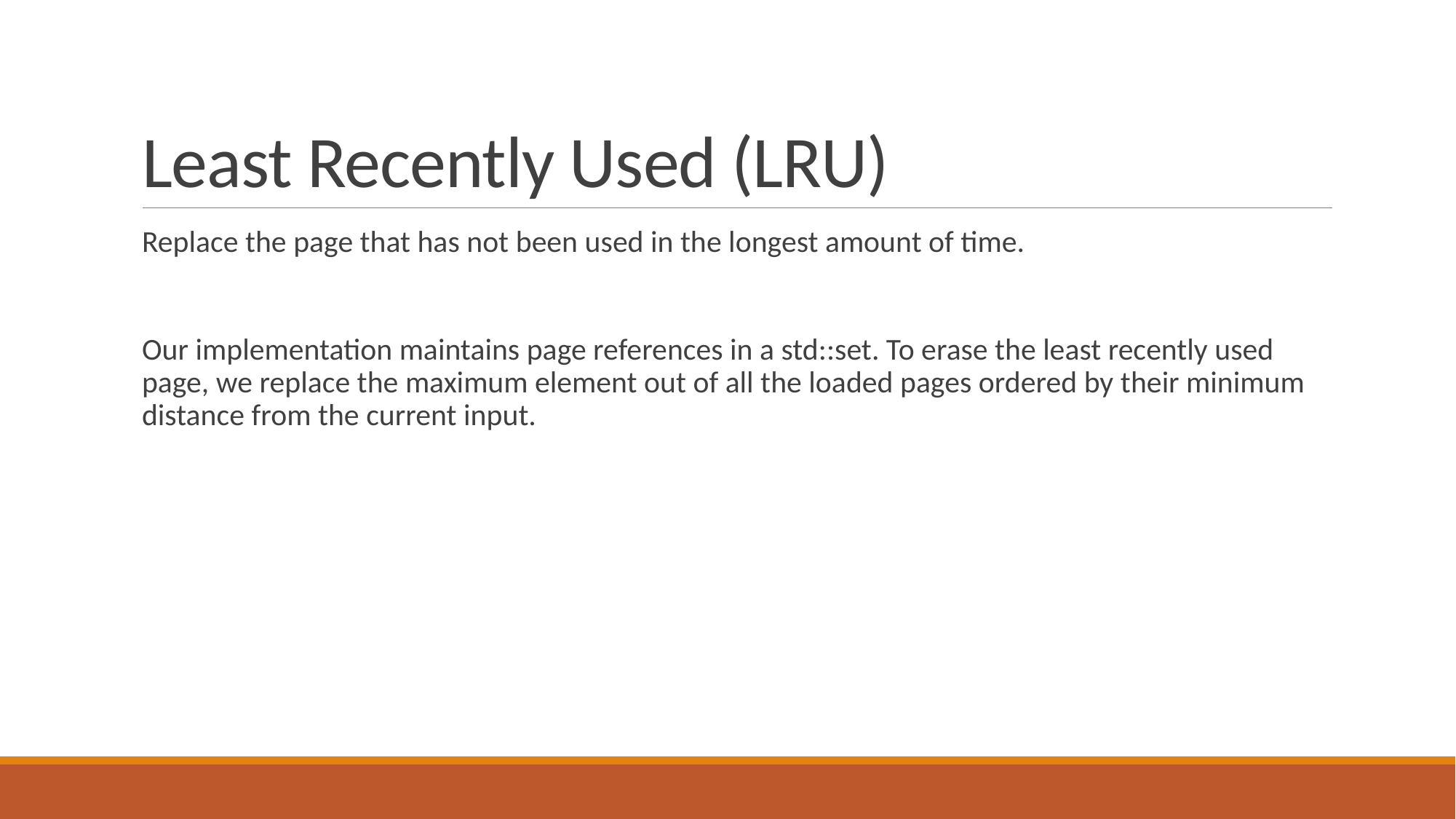

# Least Recently Used (LRU)
Replace the page that has not been used in the longest amount of time.

Our implementation maintains page references in a std::set. To erase the least recently used page, we replace the maximum element out of all the loaded pages ordered by their minimum distance from the current input.